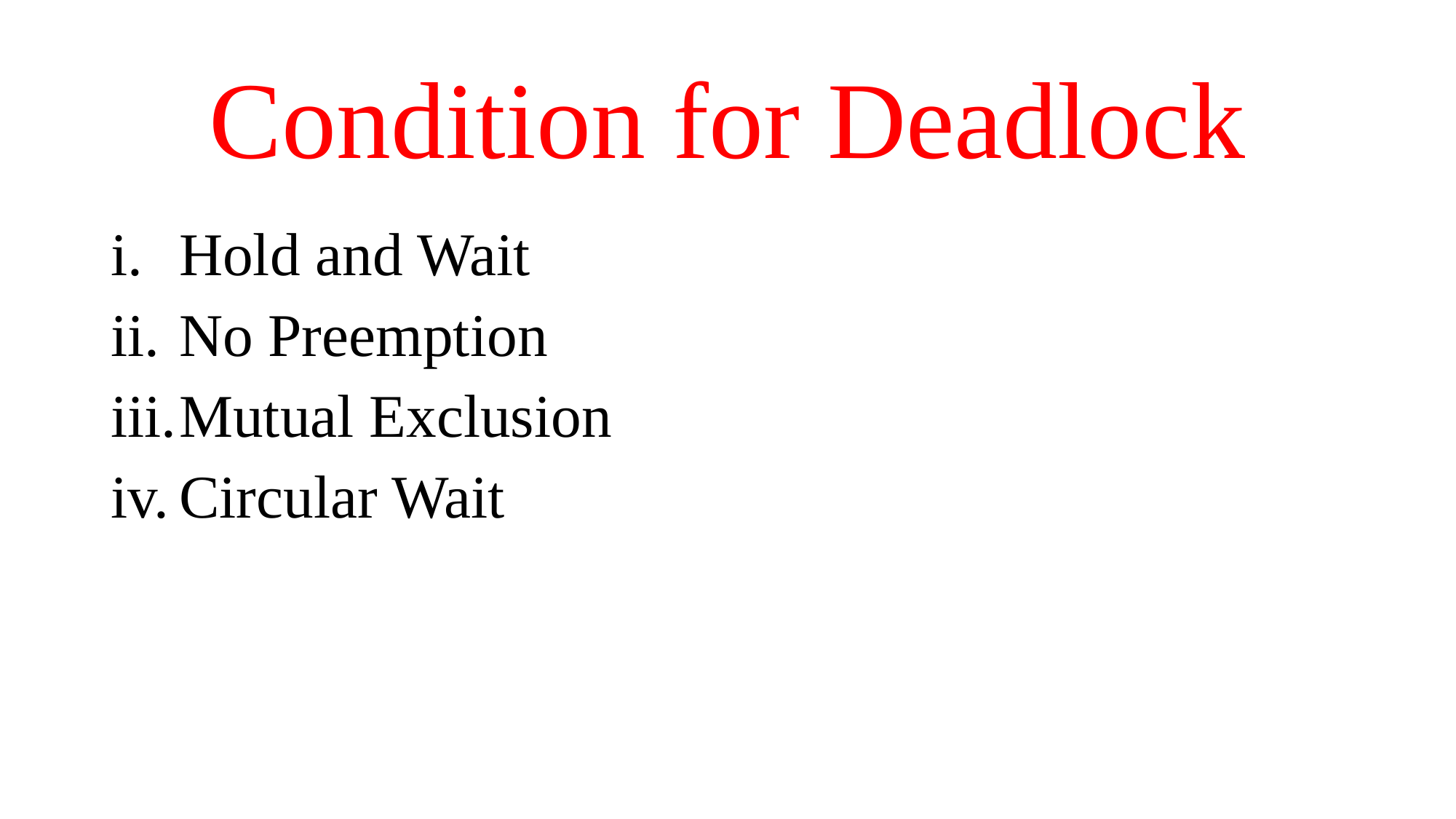

# Condition for Deadlock
Hold and Wait
No Preemption
Mutual Exclusion
Circular Wait